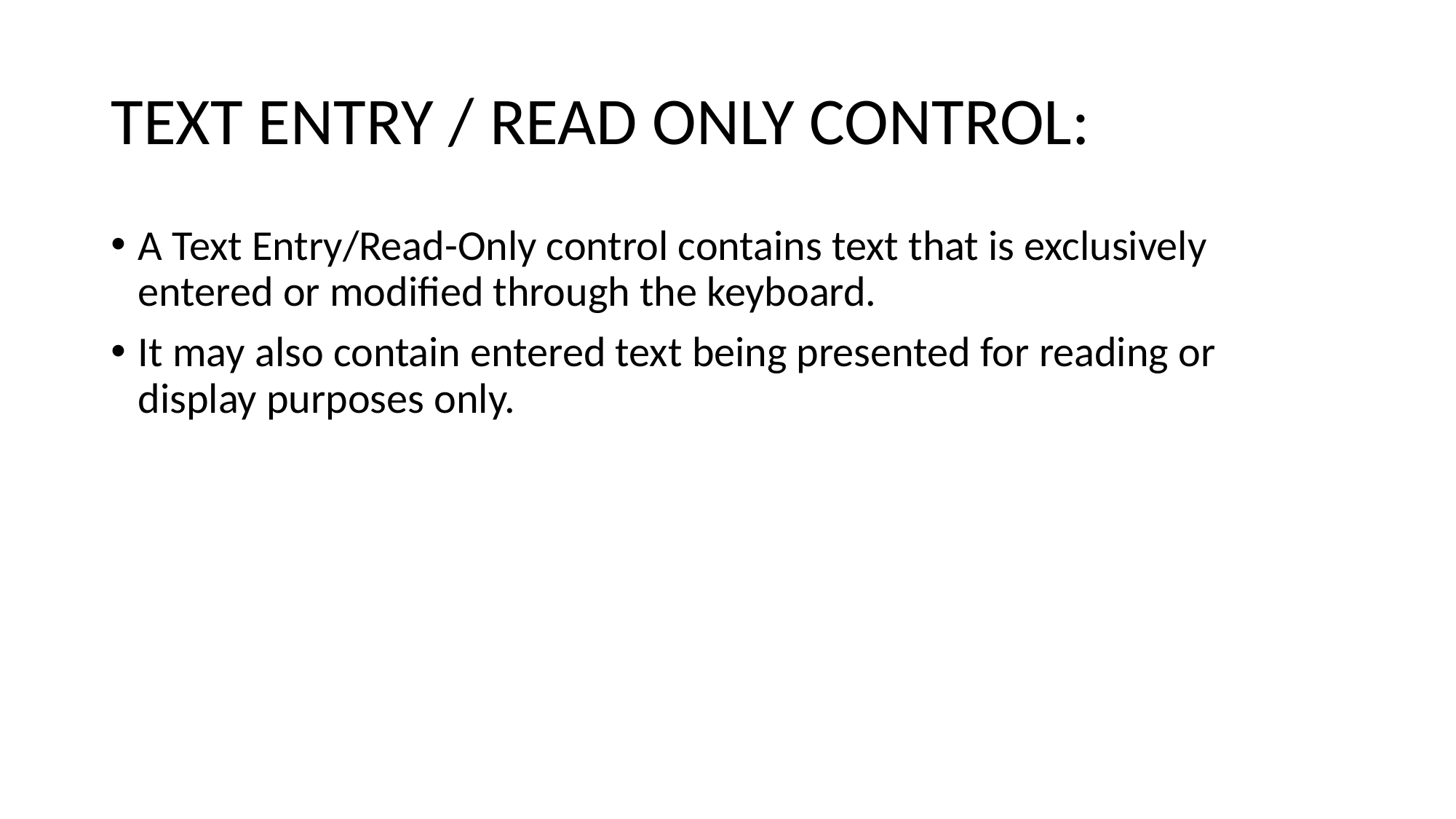

# TEXT ENTRY / READ ONLY CONTROL:
A Text Entry/Read-Only control contains text that is exclusively entered or modified through the keyboard.
It may also contain entered text being presented for reading or display purposes only.